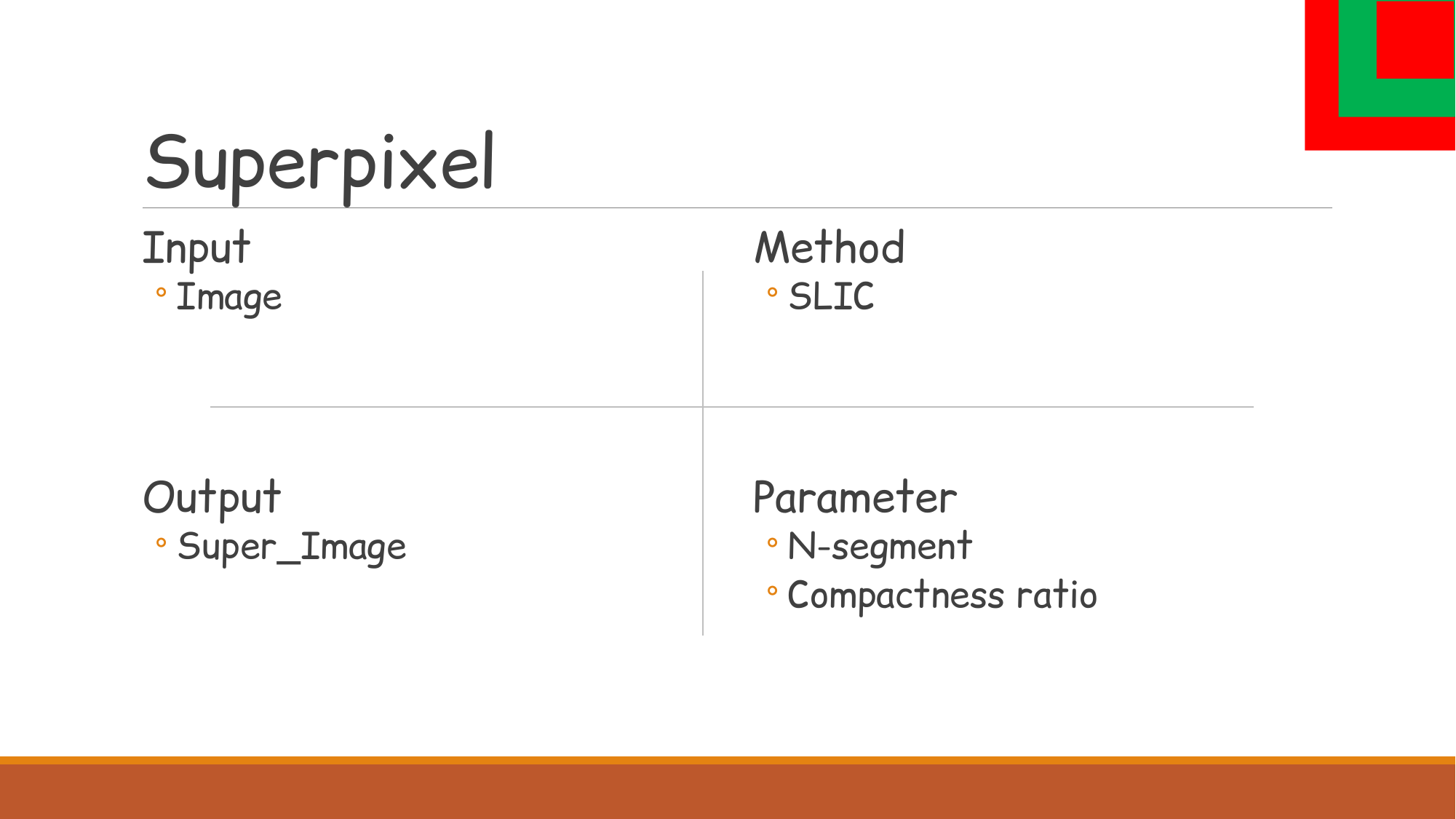

# Superpixel
Input
Image

Output
Super_Image

Method
SLIC

Parameter
N-segment
Compactness ratio